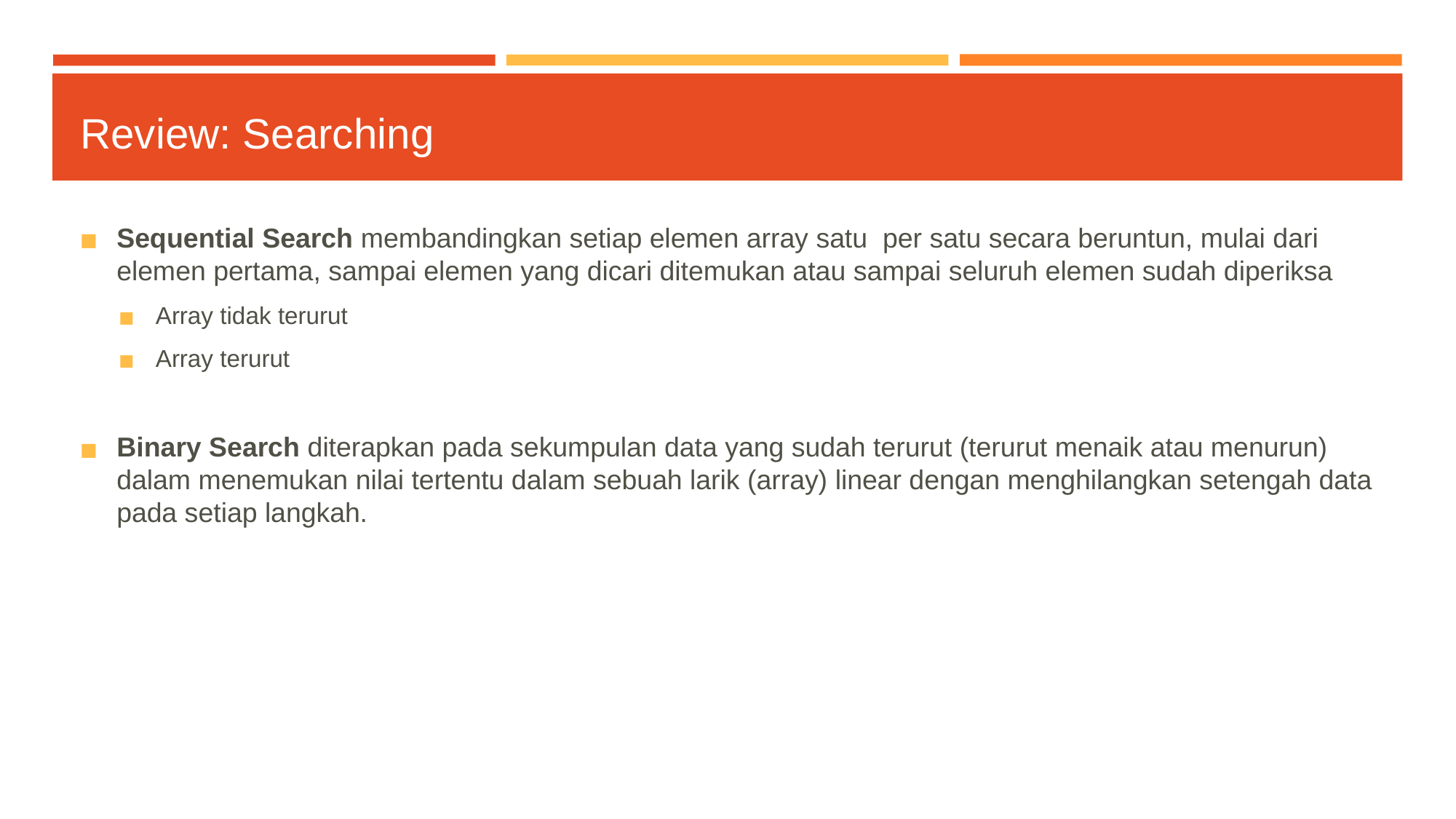

# Review: Searching
Sequential Search membandingkan setiap elemen array satu  per satu secara beruntun, mulai dari elemen pertama, sampai elemen yang dicari ditemukan atau sampai seluruh elemen sudah diperiksa
Array tidak terurut
Array terurut

Binary Search diterapkan pada sekumpulan data yang sudah terurut (terurut menaik atau menurun) dalam menemukan nilai tertentu dalam sebuah larik (array) linear dengan menghilangkan setengah data pada setiap langkah.